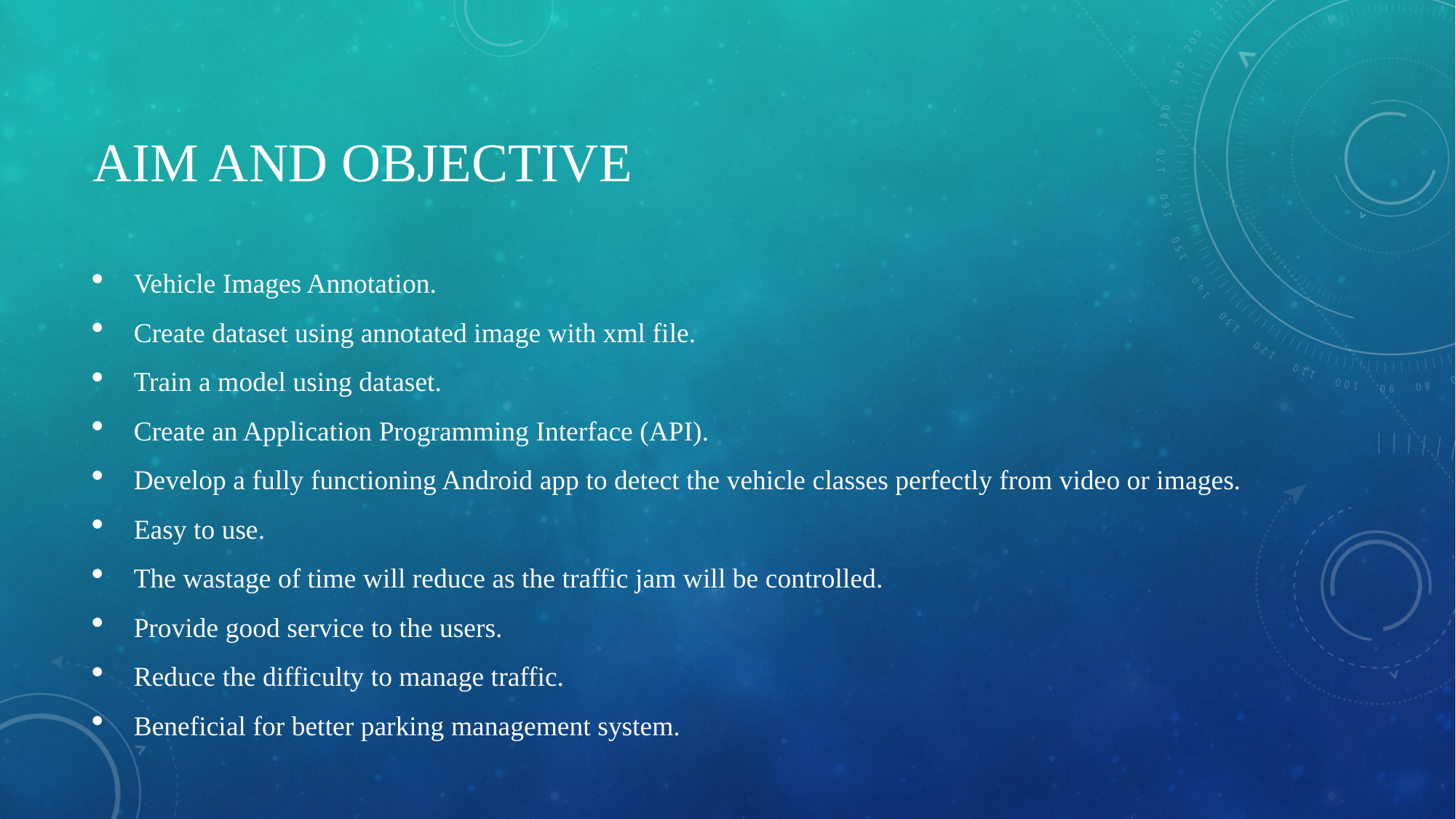

# Aim and Objective
Vehicle Images Annotation.
Create dataset using annotated image with xml file.
Train a model using dataset.
Create an Application Programming Interface (API).
Develop a fully functioning Android app to detect the vehicle classes perfectly from video or images.
Easy to use.
The wastage of time will reduce as the traffic jam will be controlled.
Provide good service to the users.
Reduce the difficulty to manage traffic.
Beneficial for better parking management system.